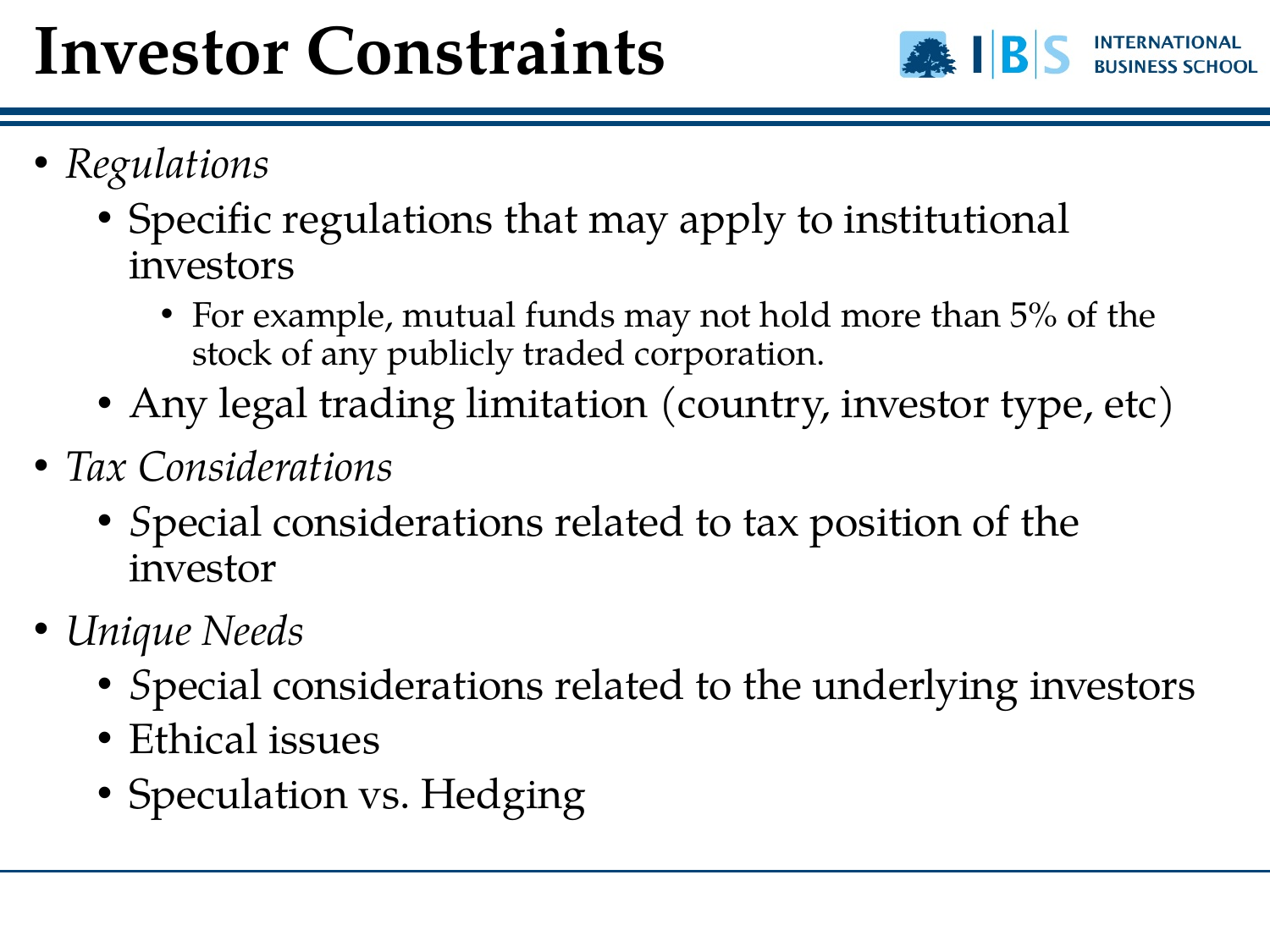

Investor Constraints
Regulations
Specific regulations that may apply to institutional investors
For example, mutual funds may not hold more than 5% of the stock of any publicly traded corporation.
Any legal trading limitation (country, investor type, etc)
Tax Considerations
Special considerations related to tax position of the investor
Unique Needs
Special considerations related to the underlying investors
Ethical issues
Speculation vs. Hedging